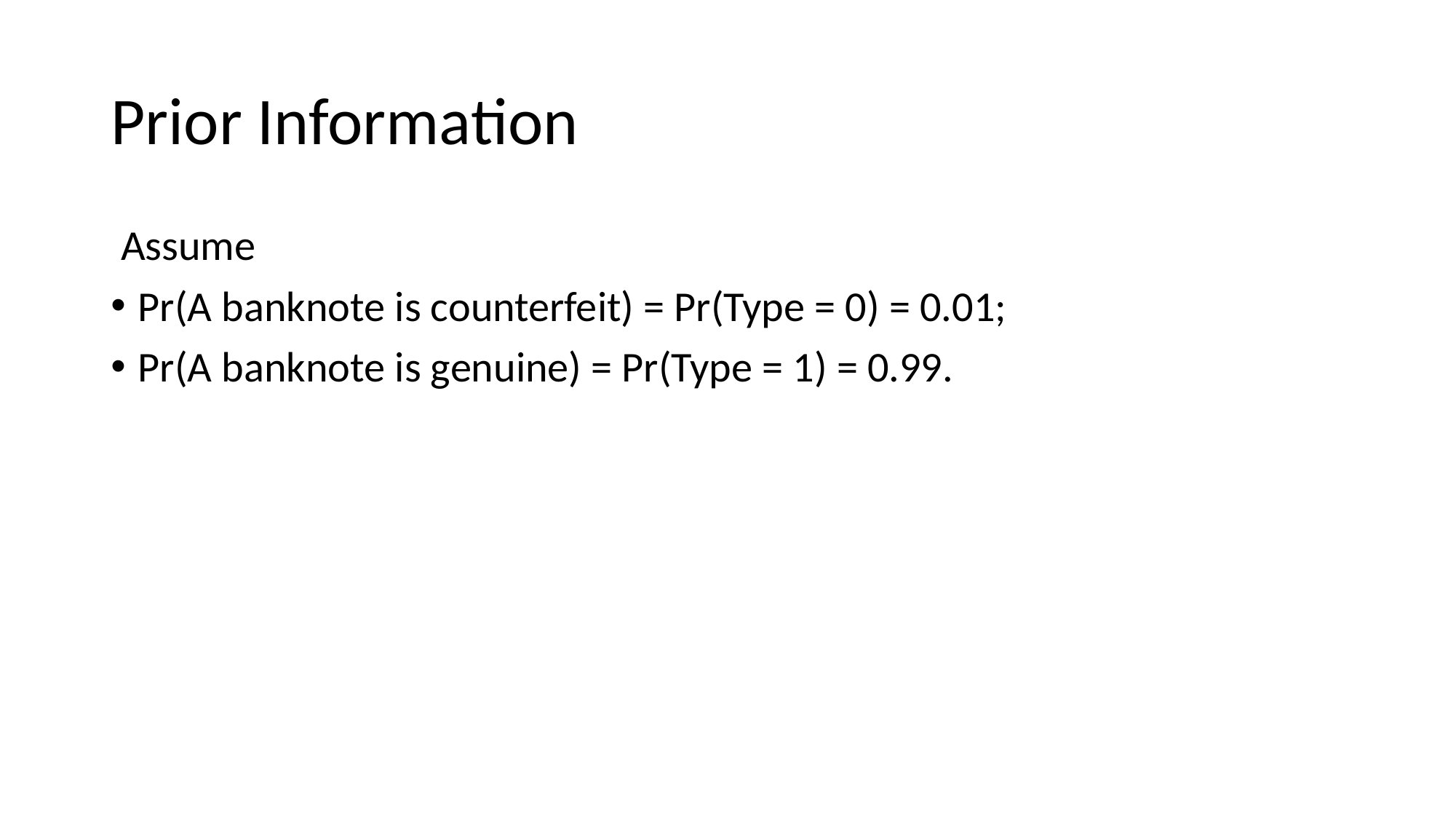

# Prior Information
Assume
Pr(A banknote is counterfeit) = Pr(Type = 0) = 0.01;
Pr(A banknote is genuine) = Pr(Type = 1) = 0.99.